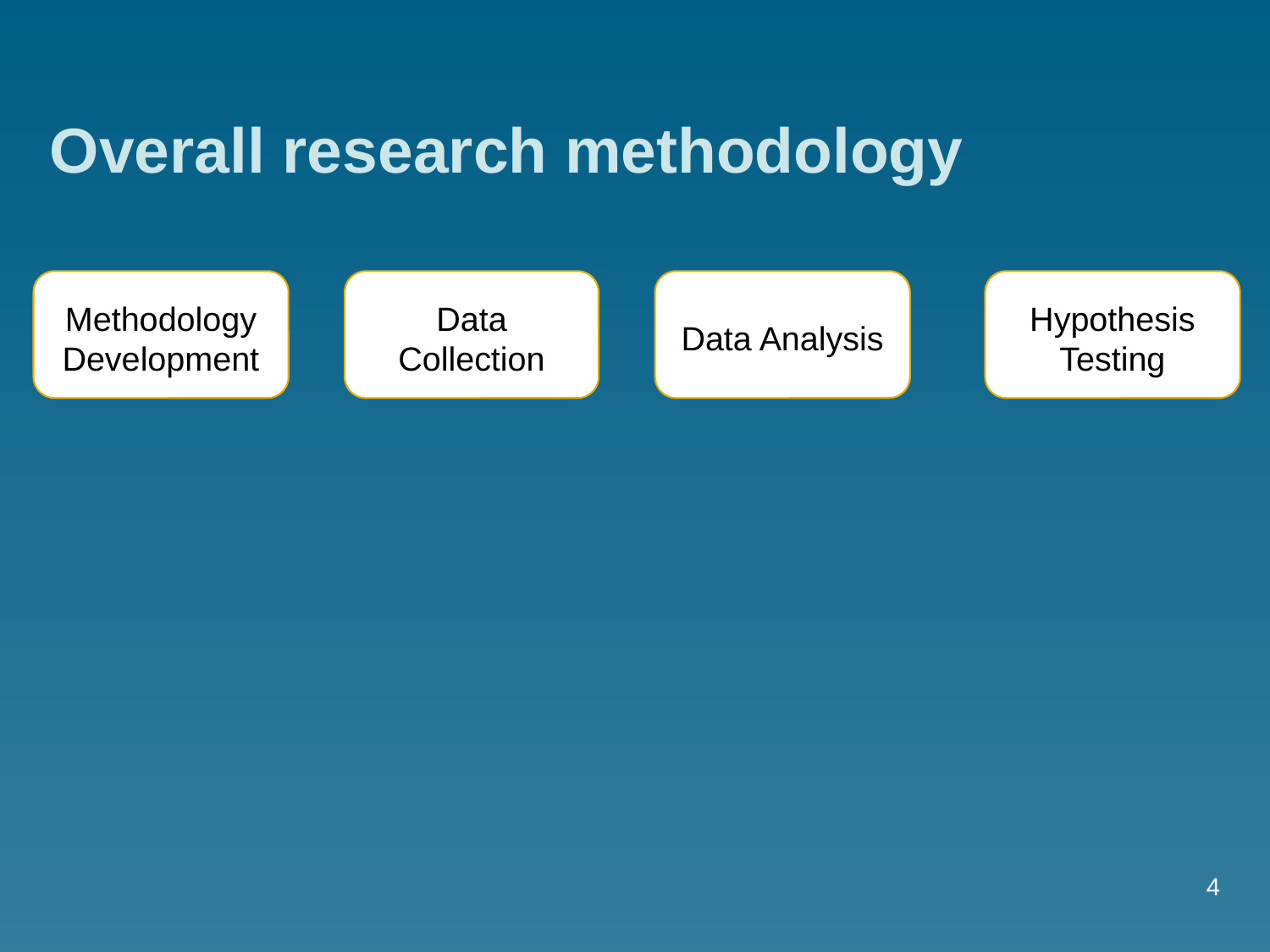

# Overall research methodology
Methodology Development
Data Collection
Data Analysis
Hypothesis Testing
4